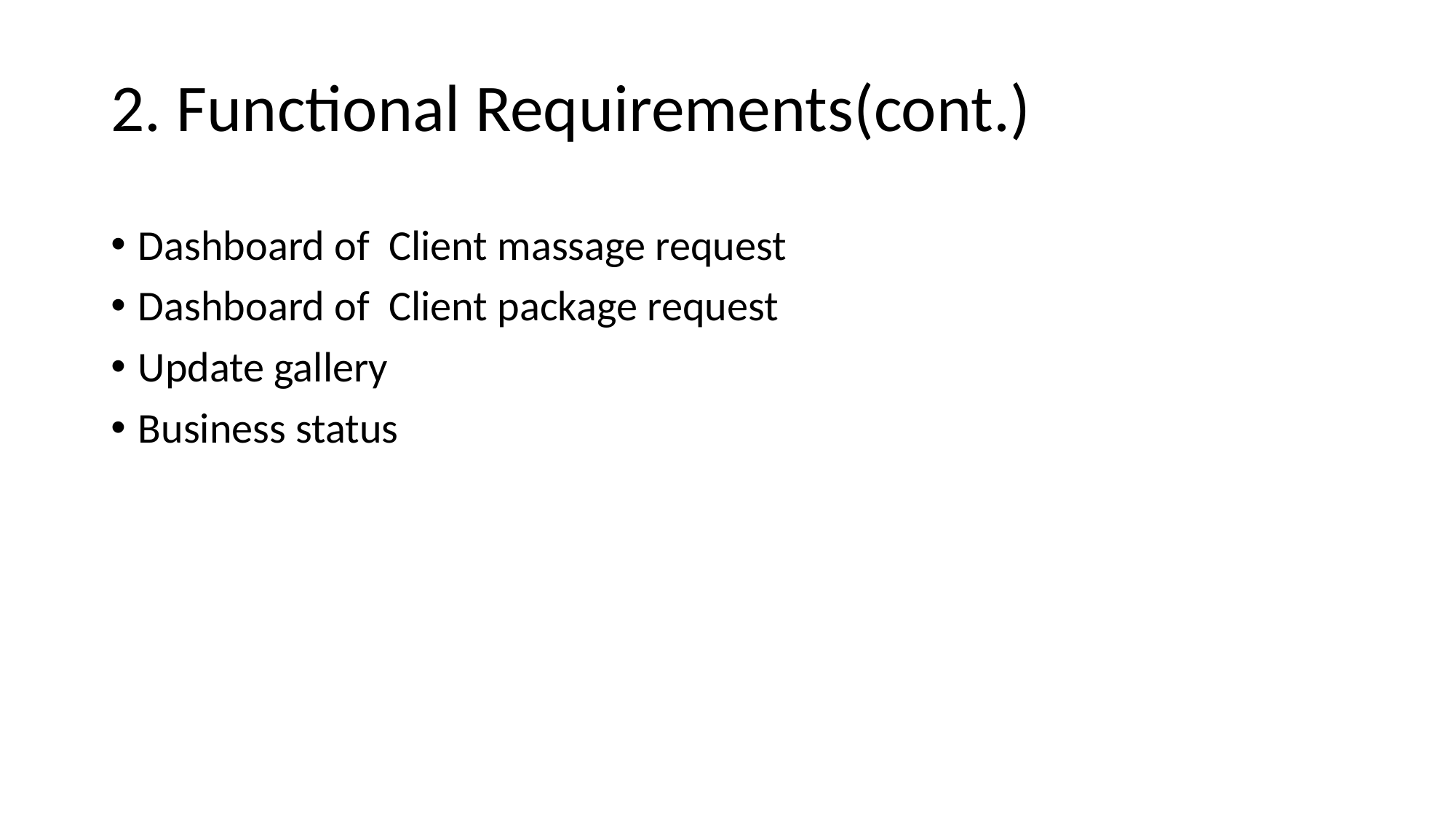

# 2. Functional Requirements(cont.)
Dashboard of  Client massage request
Dashboard of  Client package request
Update gallery
Business status